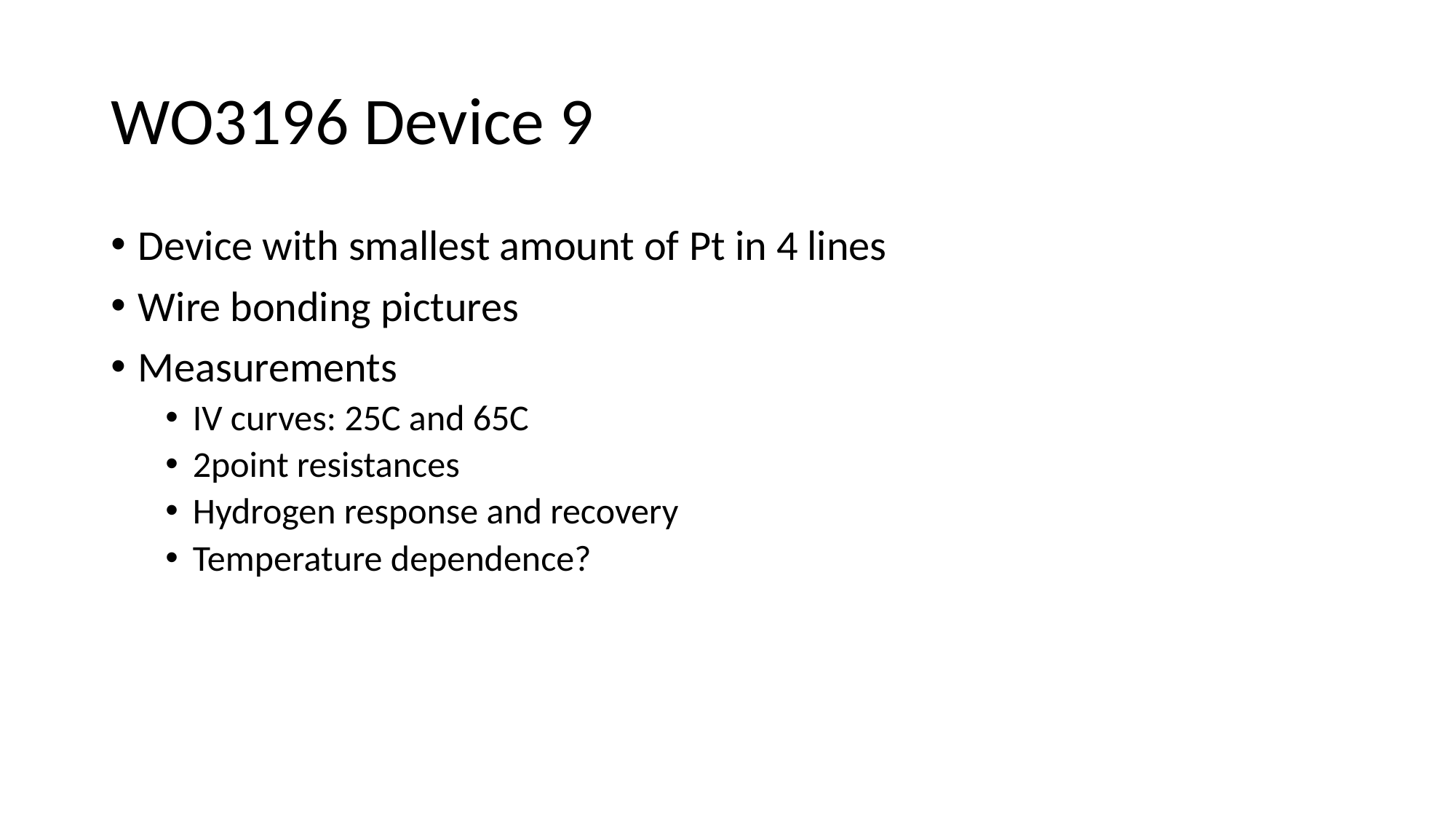

# WO3196 Device 9
Device with smallest amount of Pt in 4 lines
Wire bonding pictures
Measurements
IV curves: 25C and 65C
2point resistances
Hydrogen response and recovery
Temperature dependence?